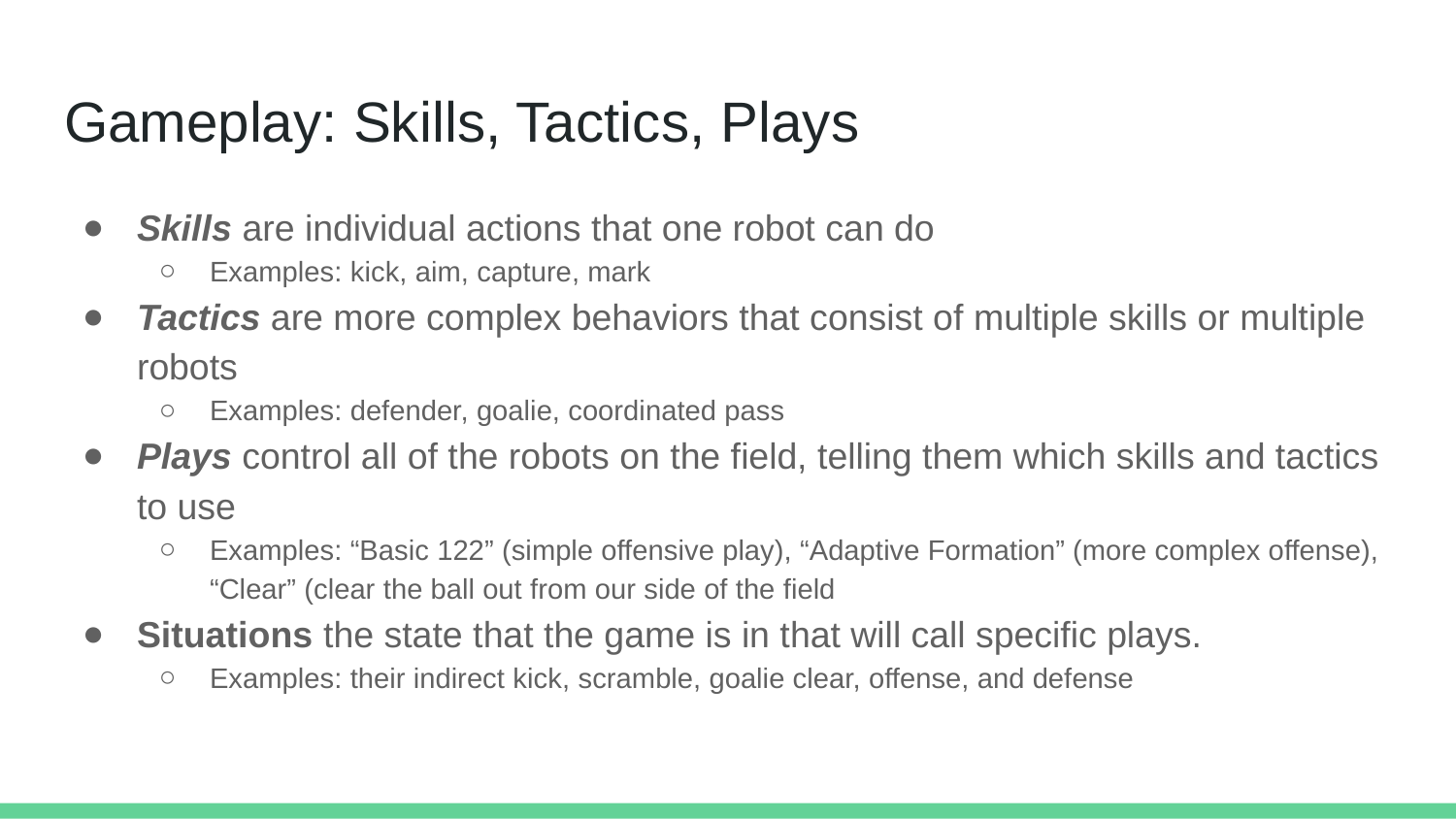

# Gameplay: Skills, Tactics, Plays
Skills are individual actions that one robot can do
Examples: kick, aim, capture, mark
Tactics are more complex behaviors that consist of multiple skills or multiple robots
Examples: defender, goalie, coordinated pass
Plays control all of the robots on the field, telling them which skills and tactics to use
Examples: “Basic 122” (simple offensive play), “Adaptive Formation” (more complex offense), “Clear” (clear the ball out from our side of the field
Situations the state that the game is in that will call specific plays.
Examples: their indirect kick, scramble, goalie clear, offense, and defense